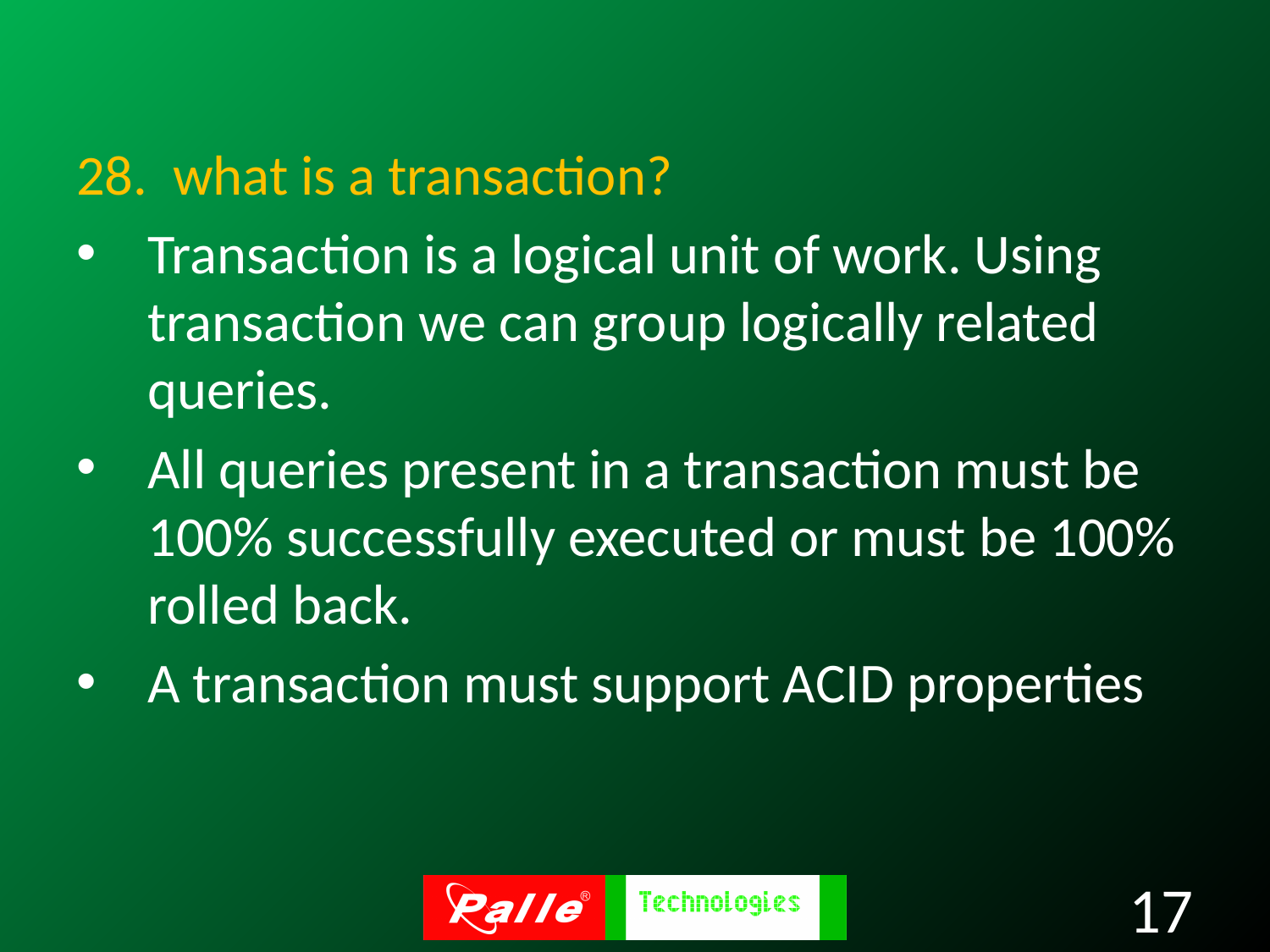

28.  what is a transaction?
Transaction is a logical unit of work. Using transaction we can group logically related queries.
All queries present in a transaction must be 100% successfully executed or must be 100% rolled back.
A transaction must support ACID properties

17